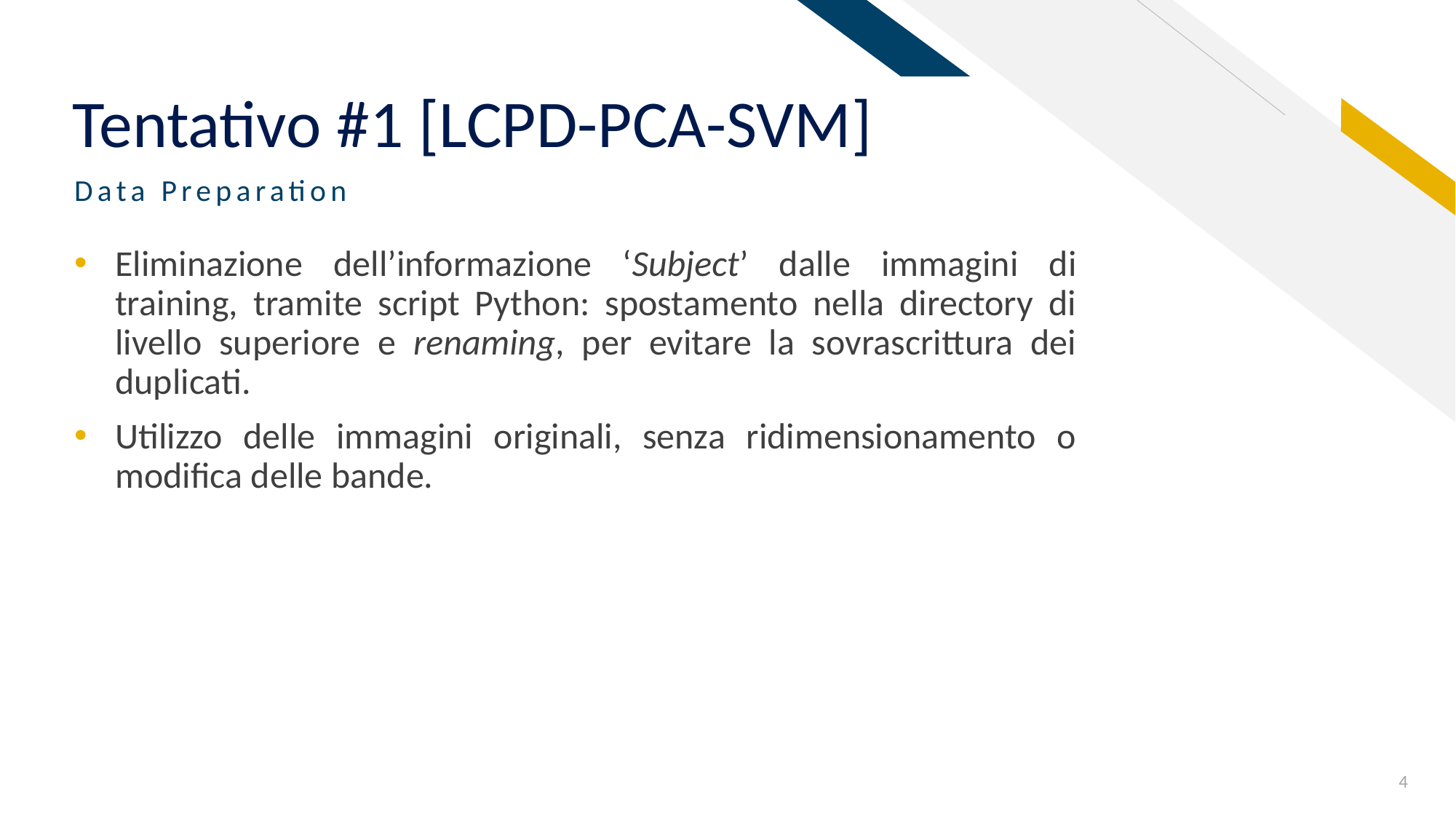

# Tentativo #1 [LCPD-PCA-SVM]

Data Preparation
Eliminazione dell’informazione ‘Subject’ dalle immagini di training, tramite script Python: spostamento nella directory di livello superiore e renaming, per evitare la sovrascrittura dei duplicati.
Utilizzo delle immagini originali, senza ridimensionamento o modifica delle bande.
4